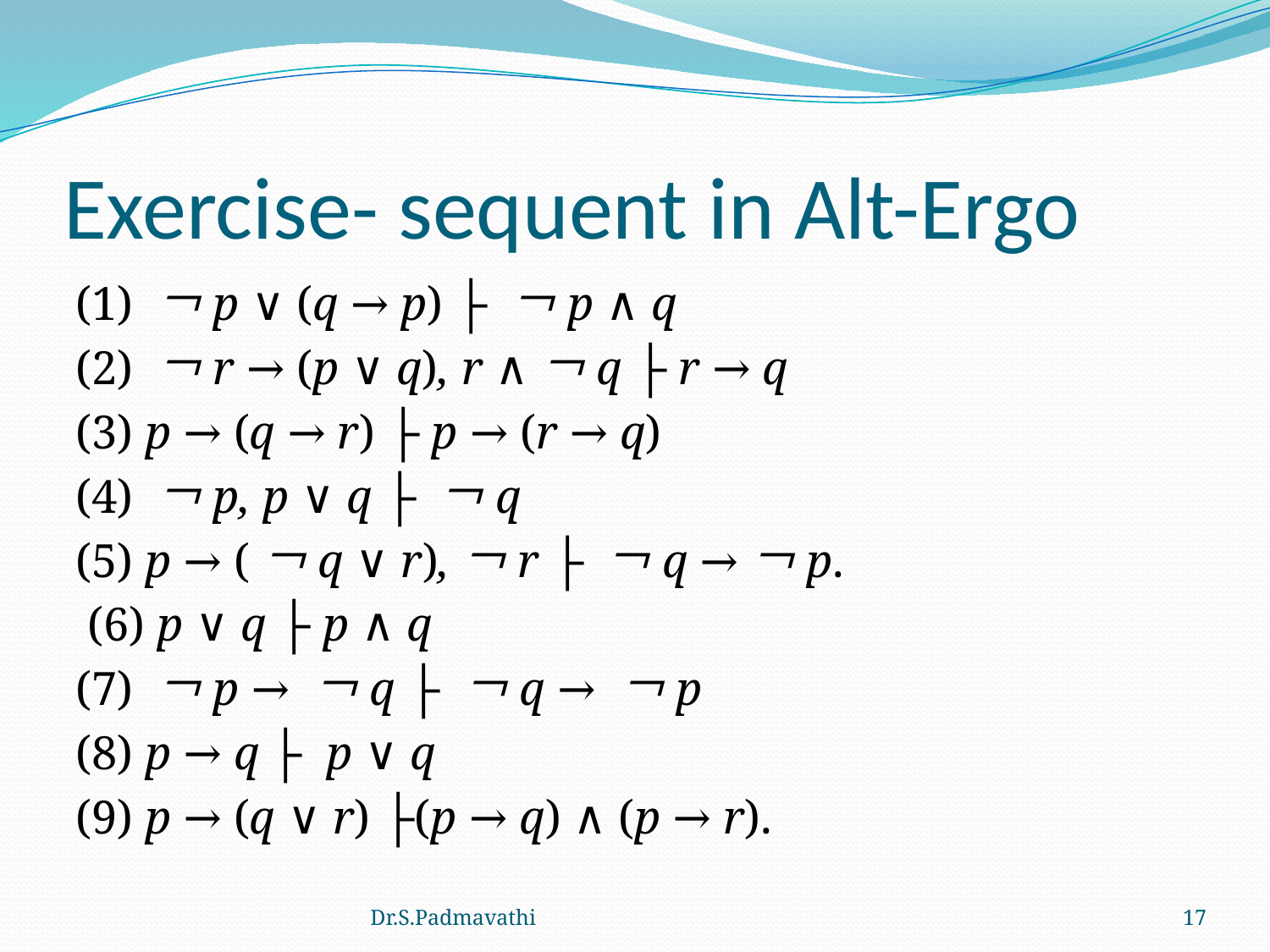

# Exercise- sequent in Alt-Ergo
(1) ￢p ∨ (q → p) ├ ￢p ∧ q
(2) ￢r → (p ∨ q), r ∧￢q ├ r → q
(3) p → (q → r) ├ p → (r → q)
(4) ￢p, p ∨ q ├ ￢q
(5) p → (￢q ∨ r),￢r ├ ￢q →￢p.
 (6) p ∨ q ├ p ∧ q
(7) ￢p → ￢q ├ ￢q → ￢p
(8) p → q ├  p ∨ q
(9) p → (q ∨ r) ├(p → q) ∧ (p → r).
Dr.S.Padmavathi
17